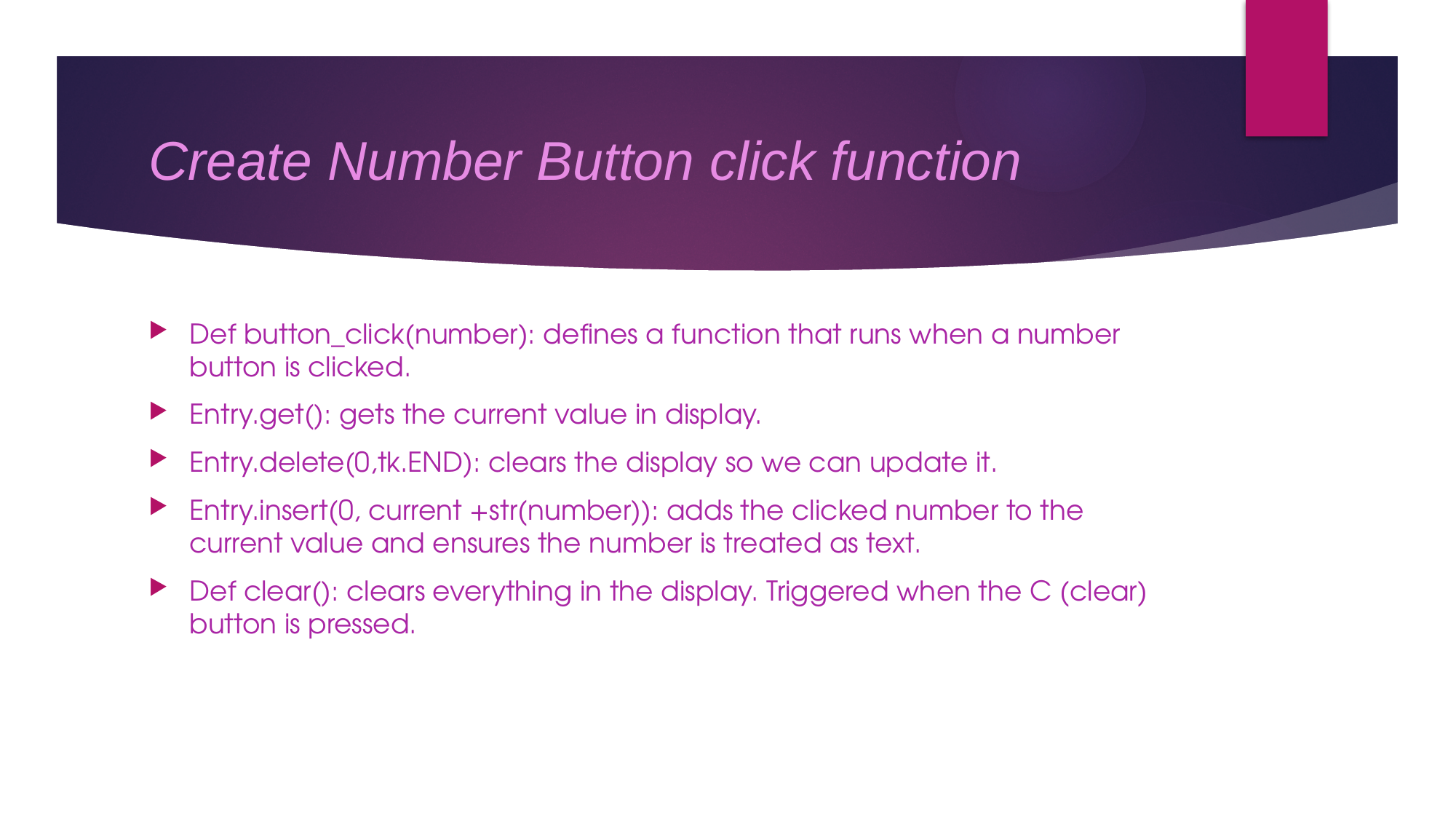

# Create Number Button click function
Def button_click(number): defines a function that runs when a number button is clicked.
Entry.get(): gets the current value in display.
Entry.delete(0,tk.END): clears the display so we can update it.
Entry.insert(0, current +str(number)): adds the clicked number to the  current value and ensures the number is treated as text.
Def clear(): clears everything in the display. Triggered when the C (clear) button is pressed.